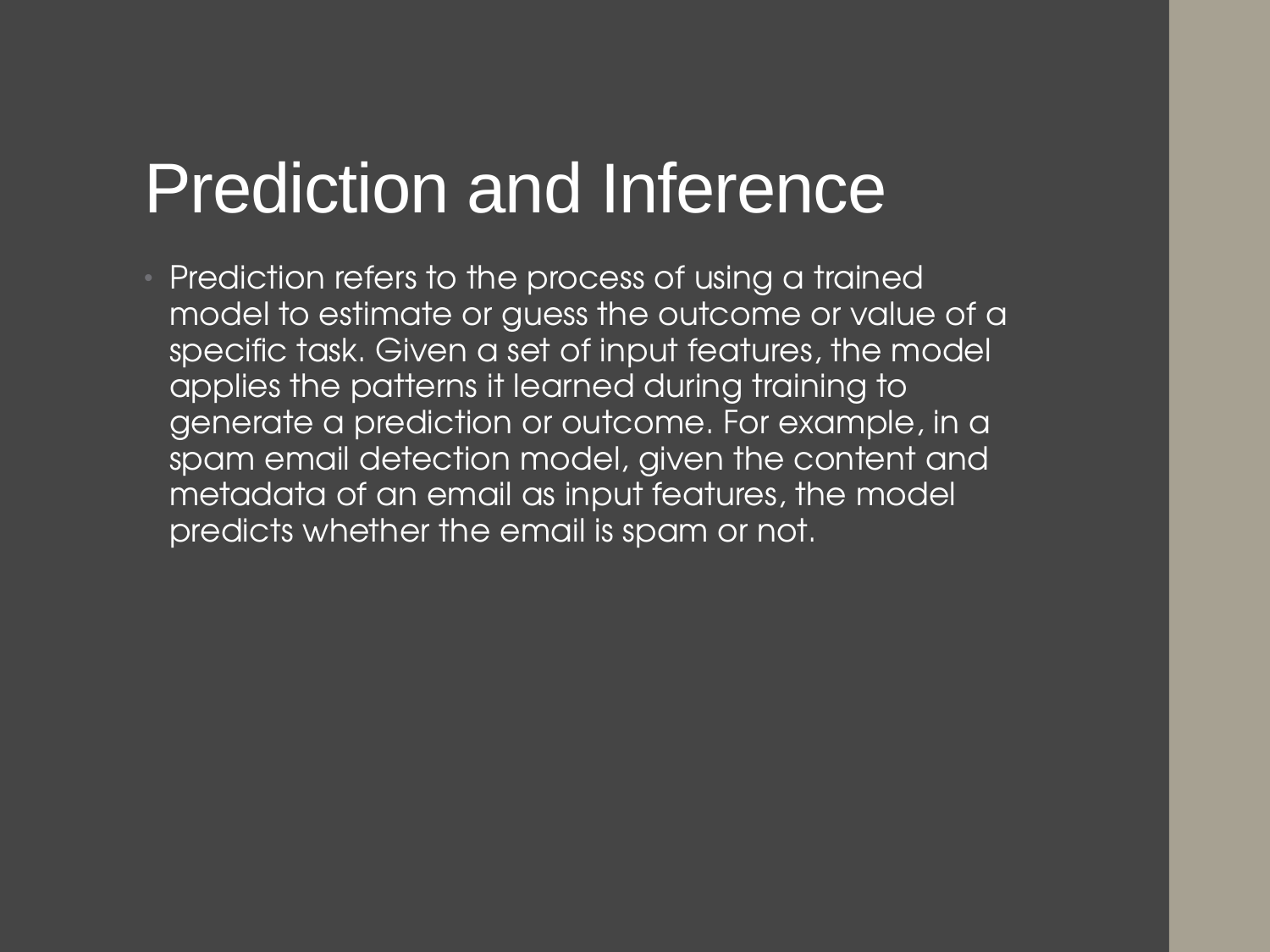

# Prediction and Inference
Prediction refers to the process of using a trained model to estimate or guess the outcome or value of a specific task. Given a set of input features, the model applies the patterns it learned during training to generate a prediction or outcome. For example, in a spam email detection model, given the content and metadata of an email as input features, the model predicts whether the email is spam or not.